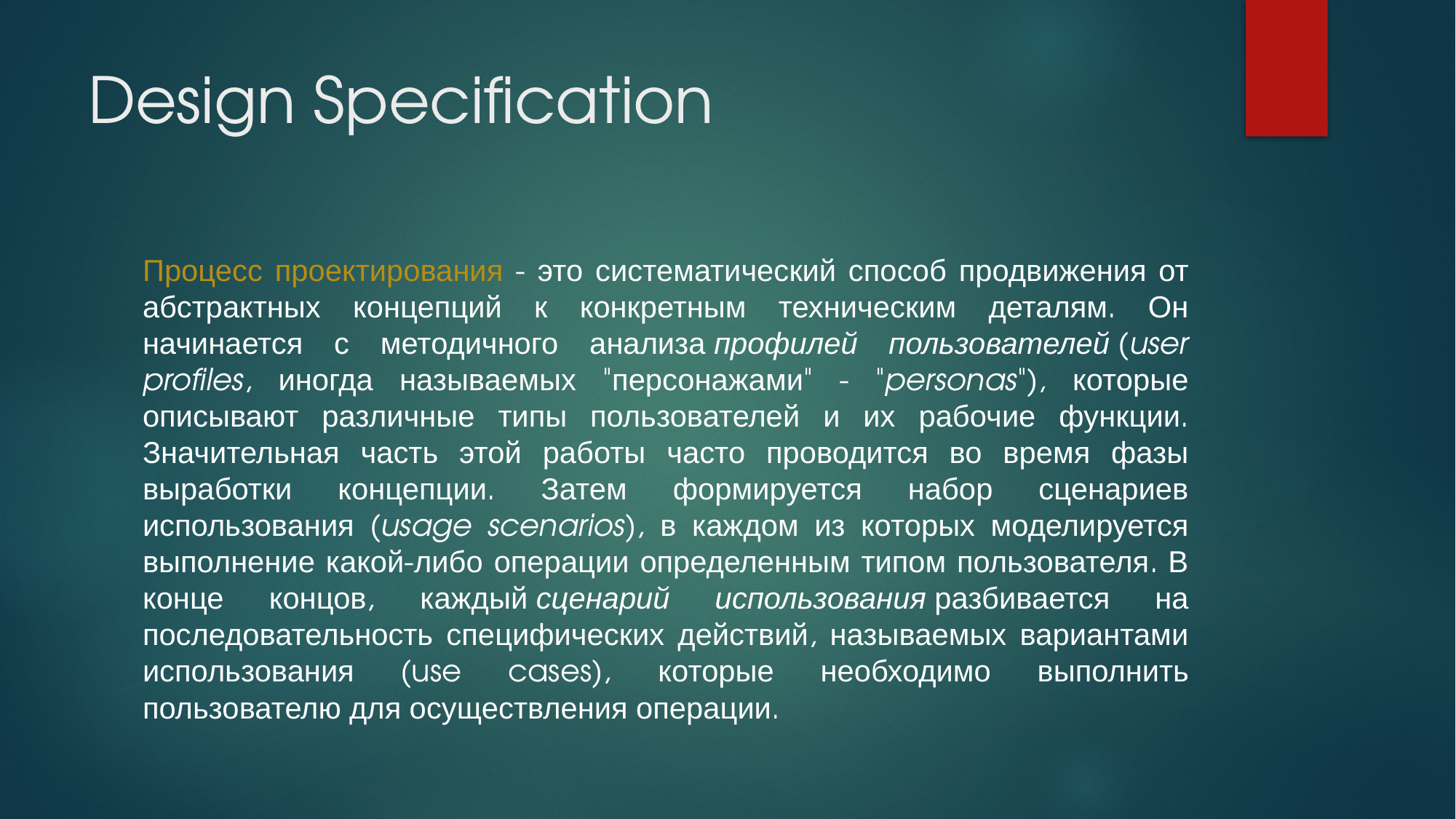

# Design Specification
Процесс проектирования - это систематический способ продвижения от абстрактных концепций к конкретным техническим деталям. Он начинается с методичного анализа профилей пользователей (user profiles, иногда называемых "персонажами" - "personas"), которые описывают различные типы пользователей и их рабочие функции. Значительная часть этой работы часто проводится во время фазы выработки концепции. Затем формируется набор сценариев использования (usage scenarios), в каждом из которых моделируется выполнение какой-либо операции определенным типом пользователя. В конце концов, каждый сценарий использования разбивается на последовательность специфических действий, называемых вариантами использования (use cases), которые необходимо выполнить пользователю для осуществления операции.